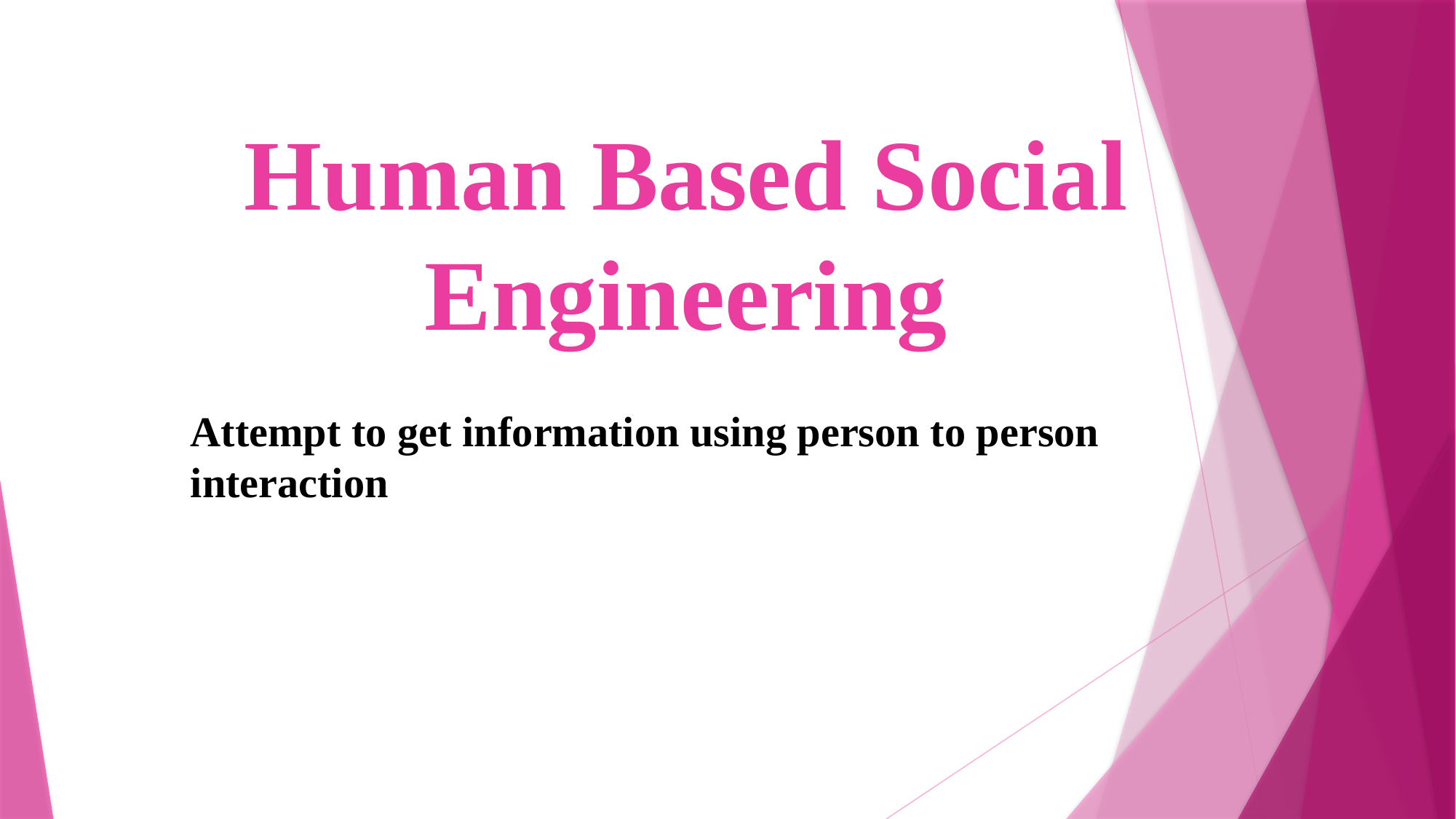

# Human Based Social Engineering
Attempt to get information using person to person interaction